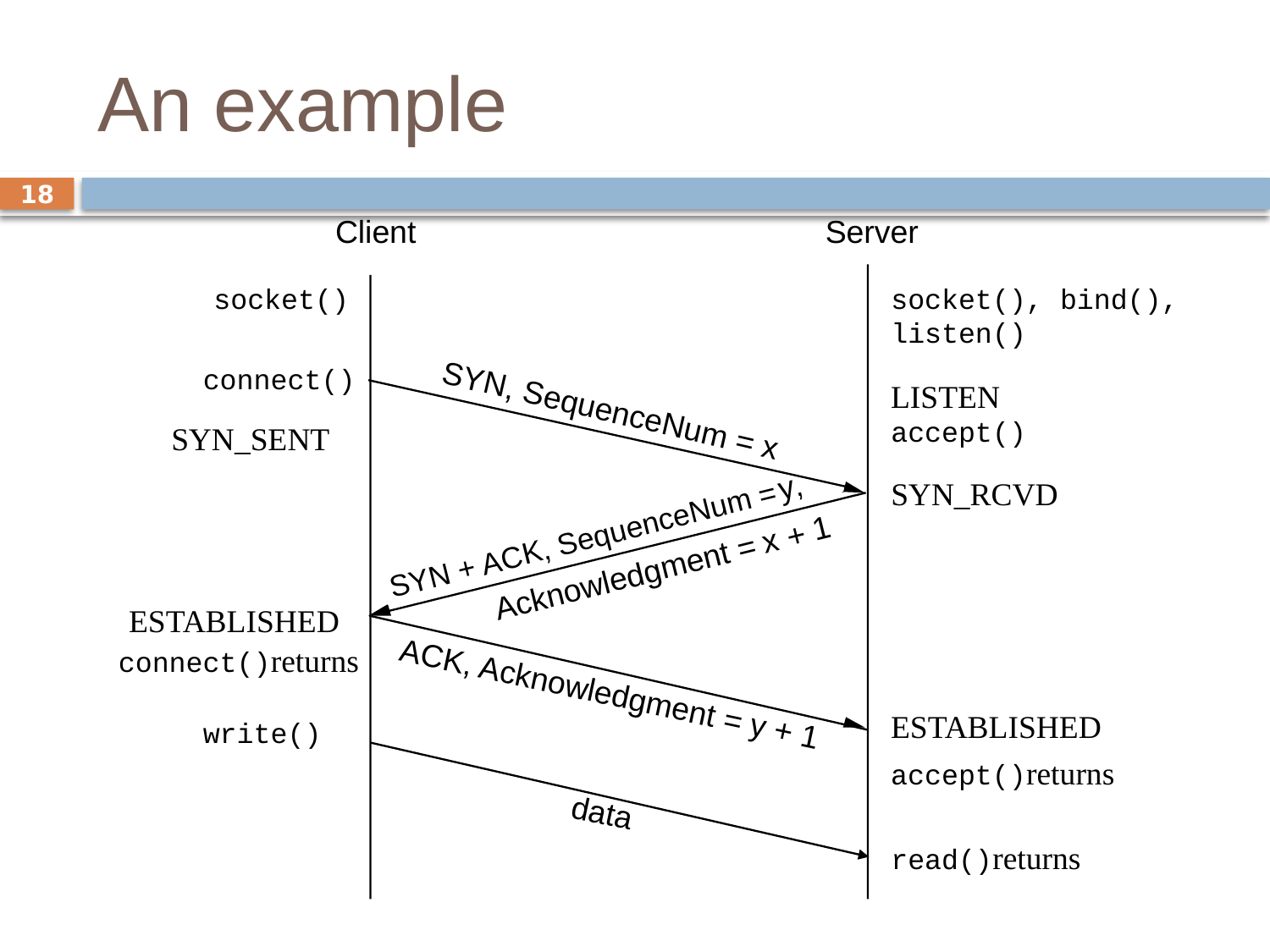

# An example
18
  Client
 Server

socket()

socket(), bind(), listen()
connect()
LISTEN

SYN, SequenceNum =
accept()
SYN_SENT
x
,
y
SYN_RCVD

1
 +
SYN + ACK, SequenceNum =
x
Acknowledgment =
ESTABLISHED

connect()returns
ACK, Acknowledgment =
ESTABLISHED
y
write()
 +
1

accept()returns
data
read()returns